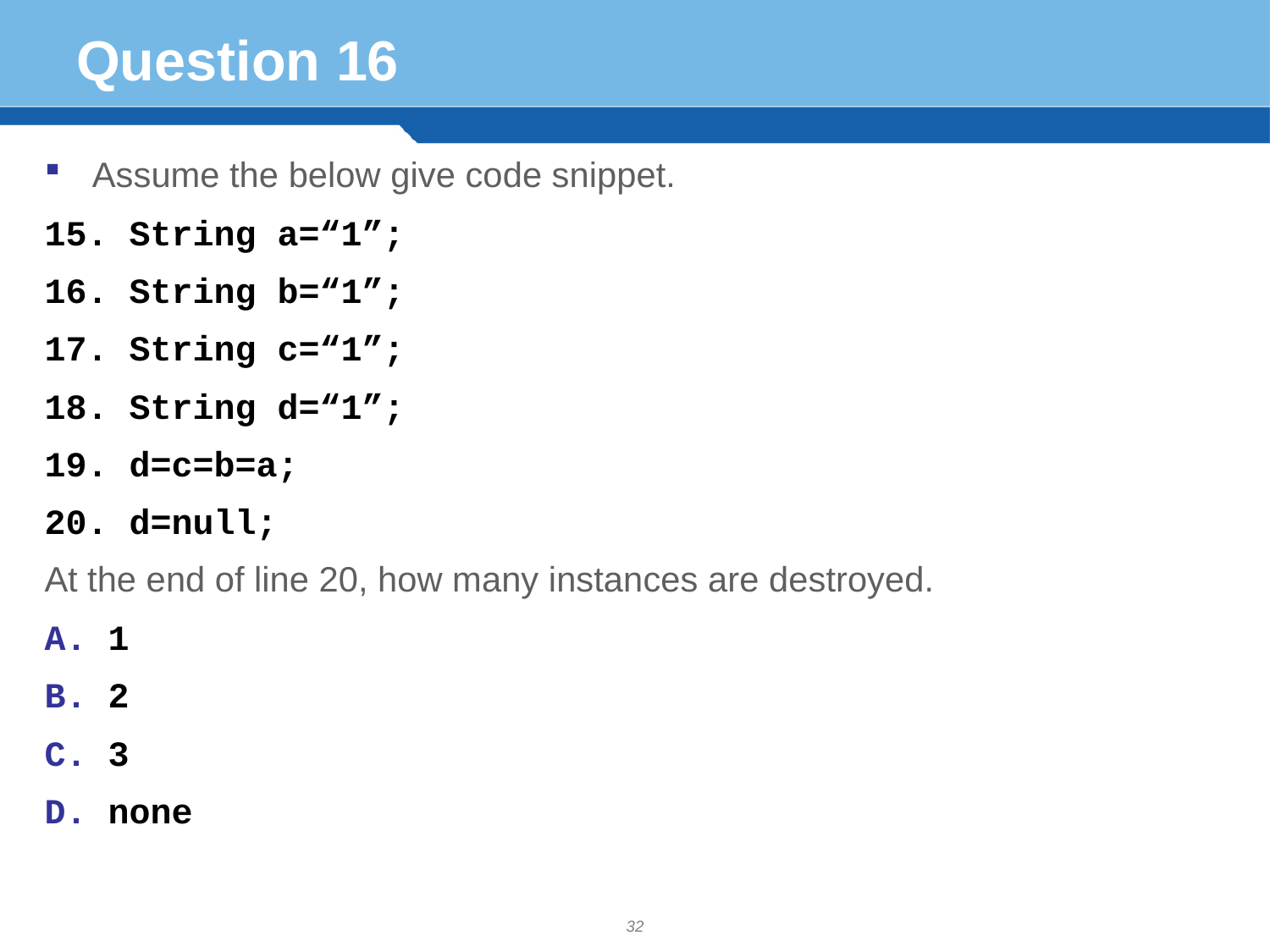

# Question 16
Assume the below give code snippet.
15. String a=“1”;
16. String b=“1”;
17. String c=“1”;
18. String d=“1”;
19. d=c=b=a;
20. d=null;
At the end of line 20, how many instances are destroyed.
1
2
3
none

32